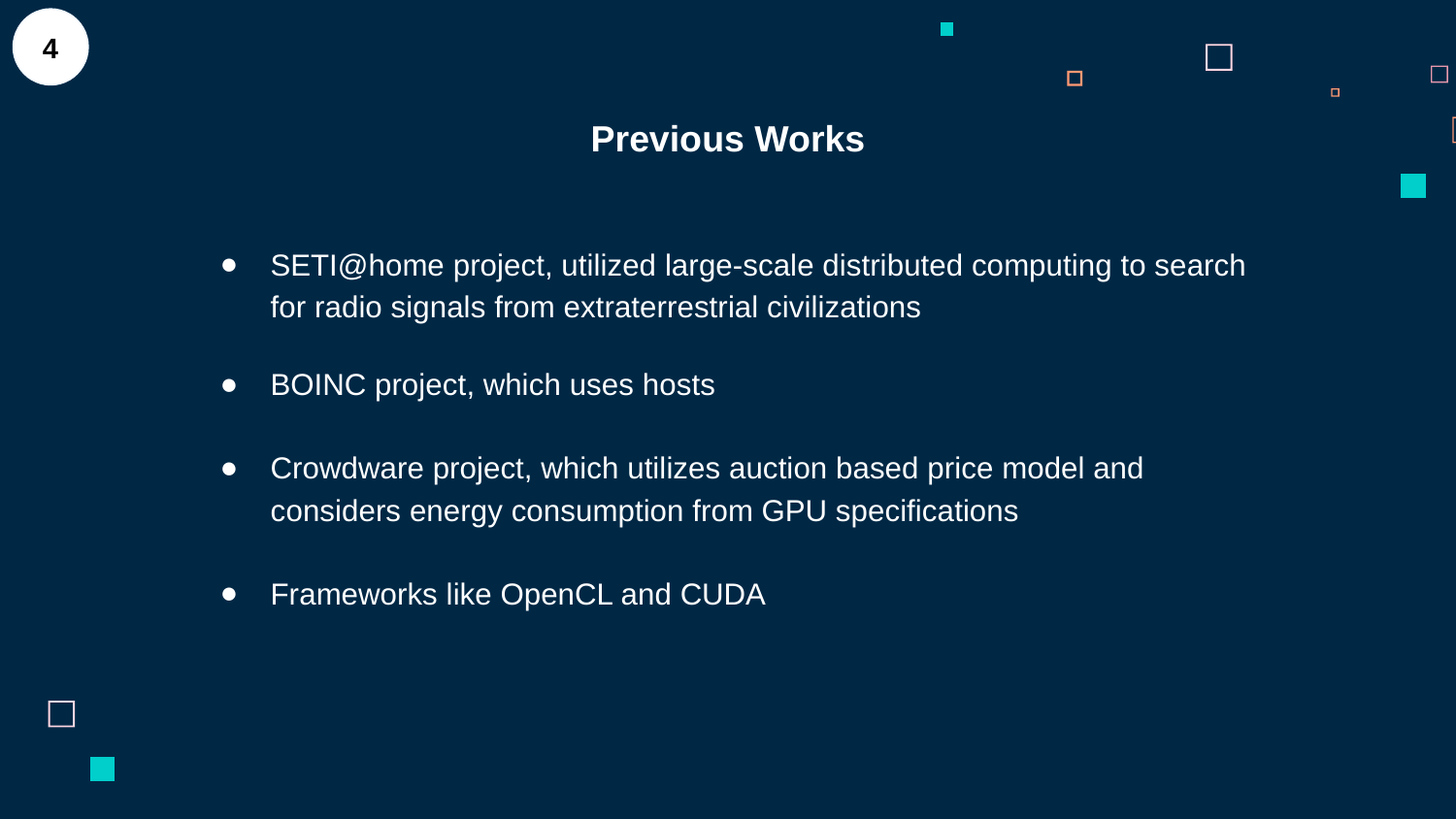

4
Previous Works
SETI@home project, utilized large-scale distributed computing to search for radio signals from extraterrestrial civilizations
BOINC project, which uses hosts
Crowdware project, which utilizes auction based price model and considers energy consumption from GPU specifications
Frameworks like OpenCL and CUDA